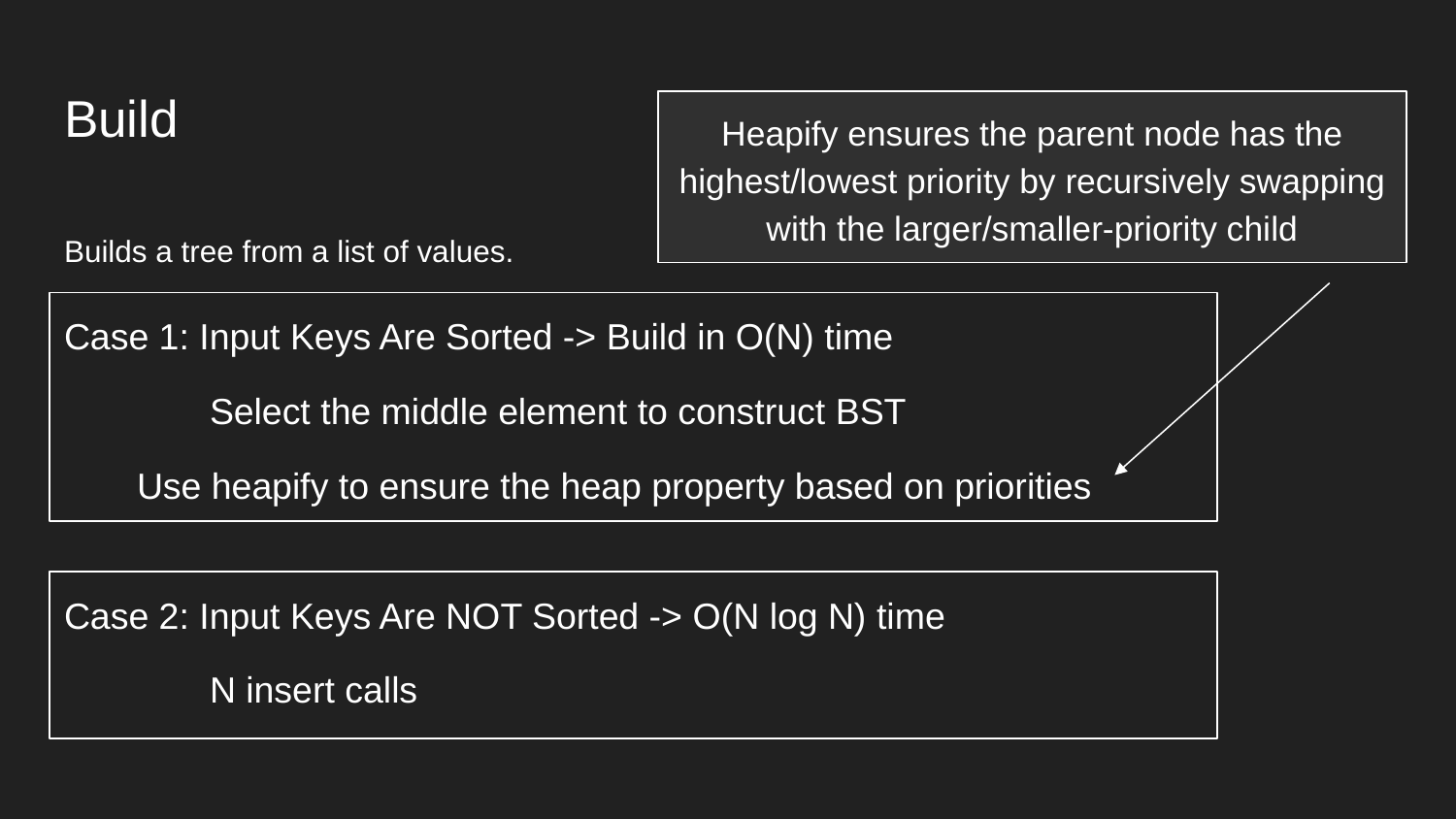

# Build
Heapify ensures the parent node has the highest/lowest priority by recursively swapping with the larger/smaller-priority child
Builds a tree from a list of values.
Case 1: Input Keys Are Sorted -> Build in O(N) time
	Select the middle element to construct BST
Use heapify to ensure the heap property based on priorities
Case 2: Input Keys Are NOT Sorted -> O(N log N) time
	N insert calls